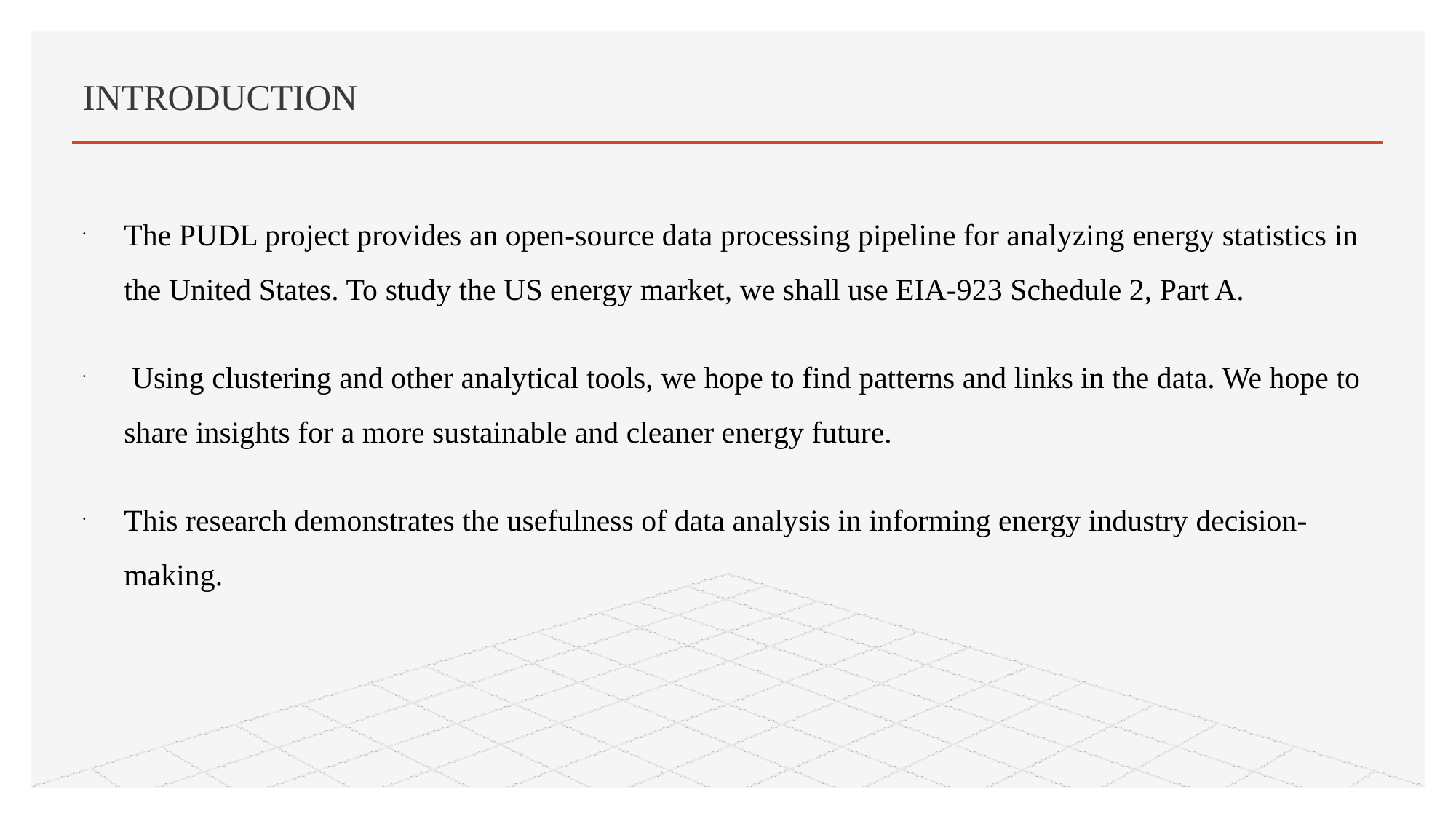

# INTRODUCTION
The PUDL project provides an open-source data processing pipeline for analyzing energy statistics in the United States. To study the US energy market, we shall use EIA-923 Schedule 2, Part A.
 Using clustering and other analytical tools, we hope to find patterns and links in the data. We hope to share insights for a more sustainable and cleaner energy future.
This research demonstrates the usefulness of data analysis in informing energy industry decision-making.